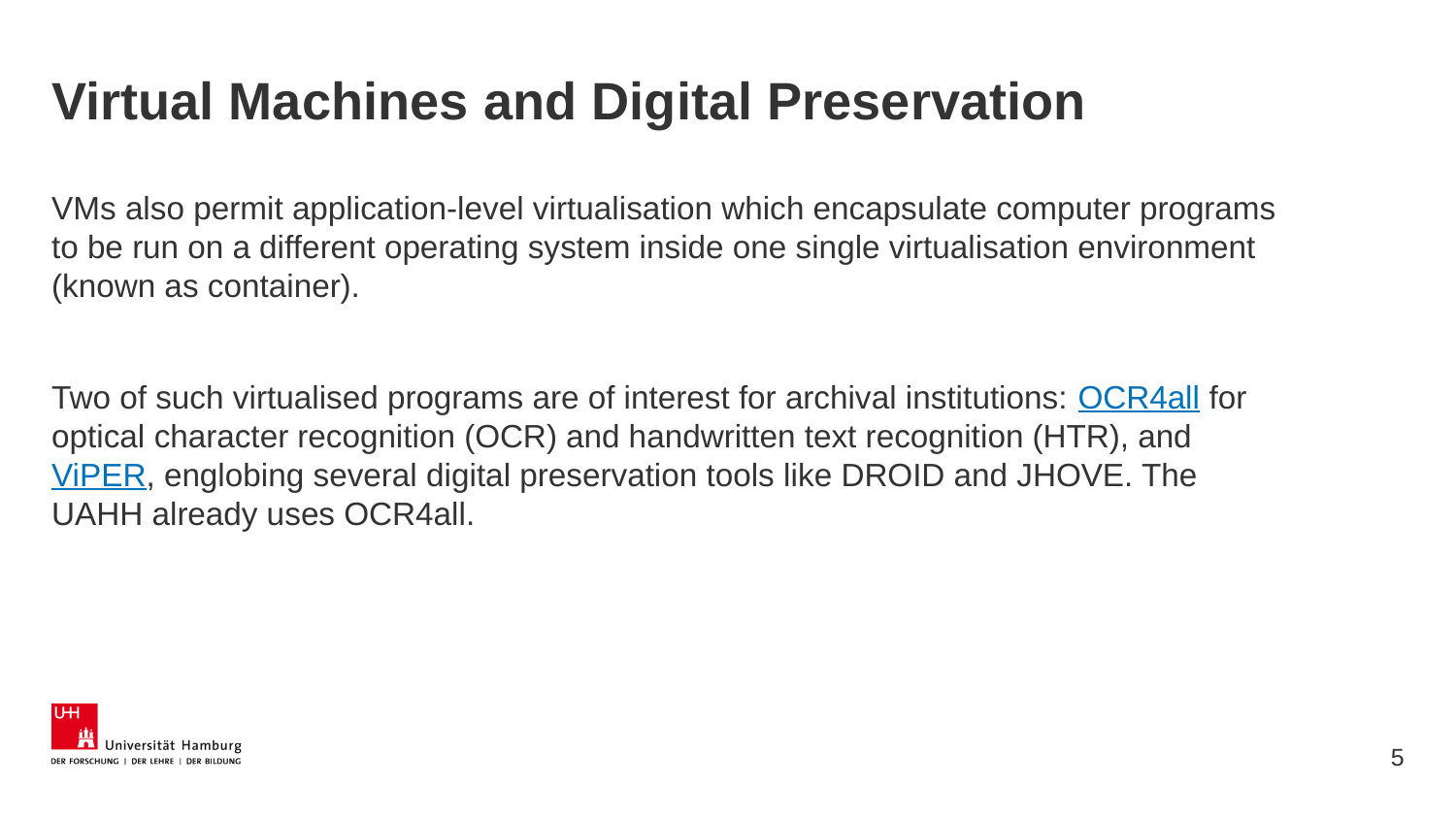

# Virtual Machines and Digital Preservation
VMs also permit application-level virtualisation which encapsulate computer programs to be run on a different operating system inside one single virtualisation environment (known as container).
Two of such virtualised programs are of interest for archival institutions: OCR4all for optical character recognition (OCR) and handwritten text recognition (HTR), and ViPER, englobing several digital preservation tools like DROID and JHOVE. The UAHH already uses OCR4all.
5